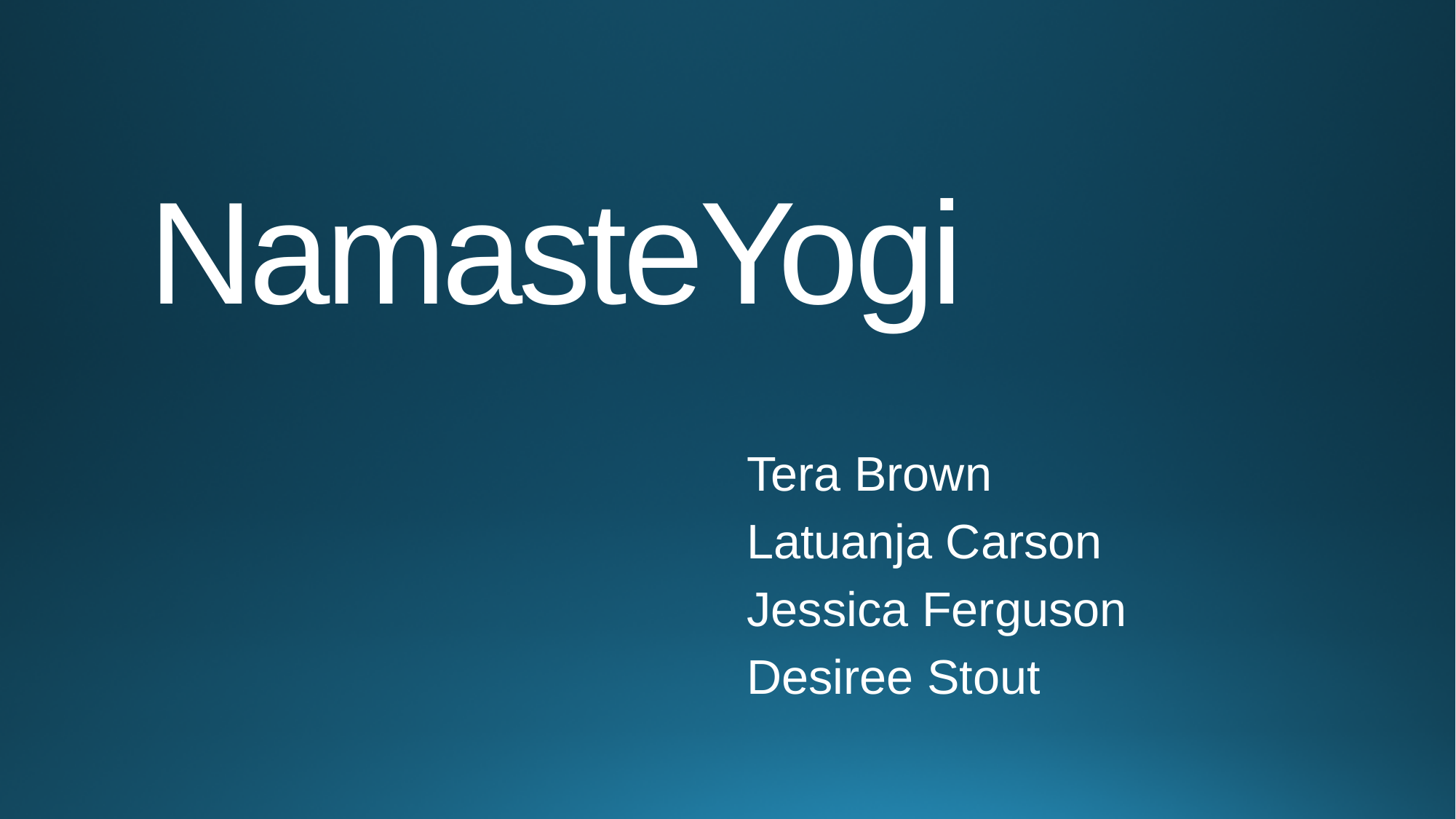

# NamasteYogi
Tera Brown
Latuanja Carson
Jessica Ferguson
Desiree Stout